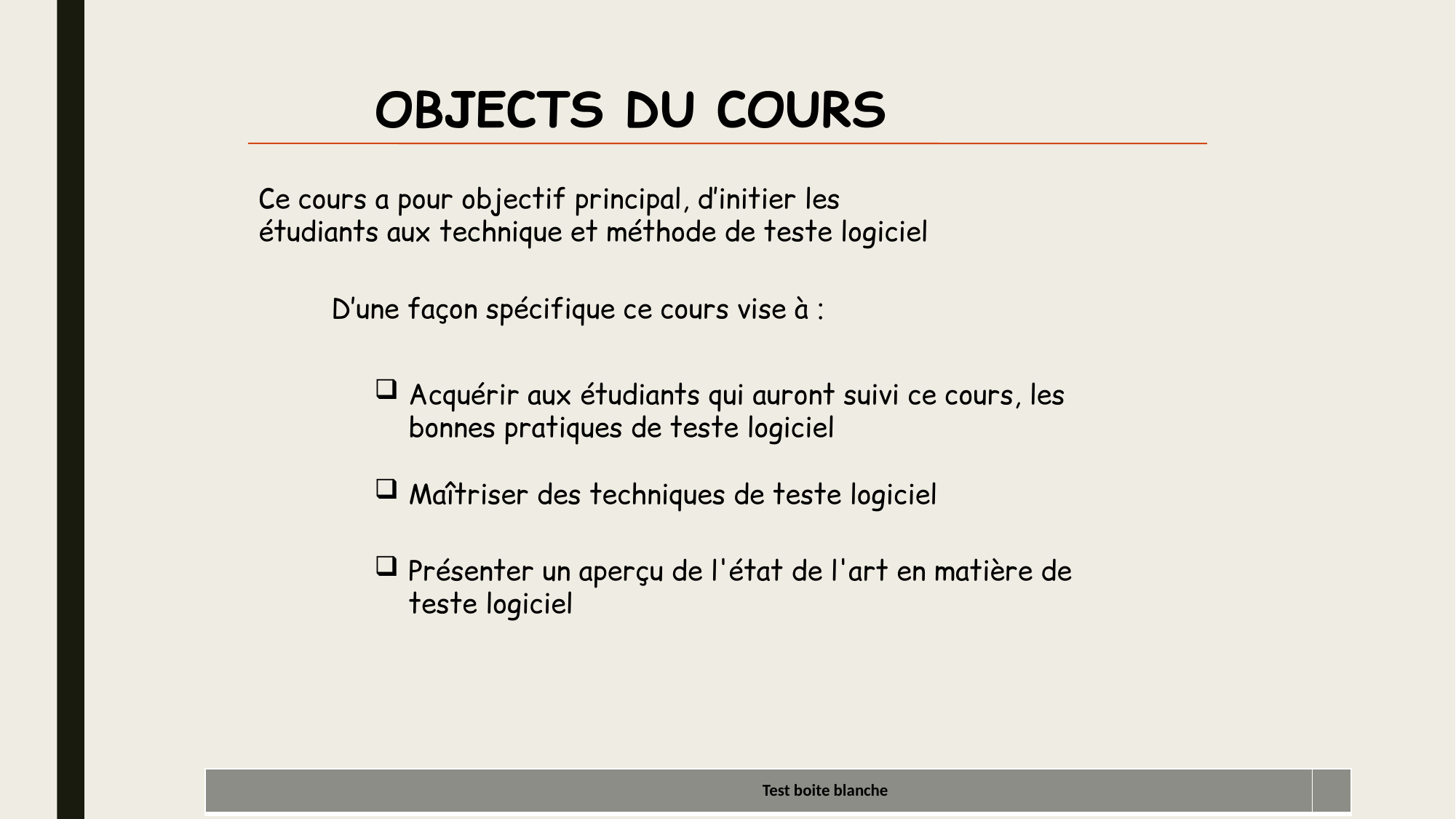

OBJECTS DU COURS

Ce cours a pour objectif principal, d’initier les étudiants aux technique et méthode de teste logiciel
D’une façon spécifique ce cours vise à :
Acquérir aux étudiants qui auront suivi ce cours, les bonnes pratiques de teste logiciel
Maîtriser des techniques de teste logiciel
Présenter un aperçu de l'état de l'art en matière de teste logiciel
| Test boite blanche |  |
| --- | --- |
4